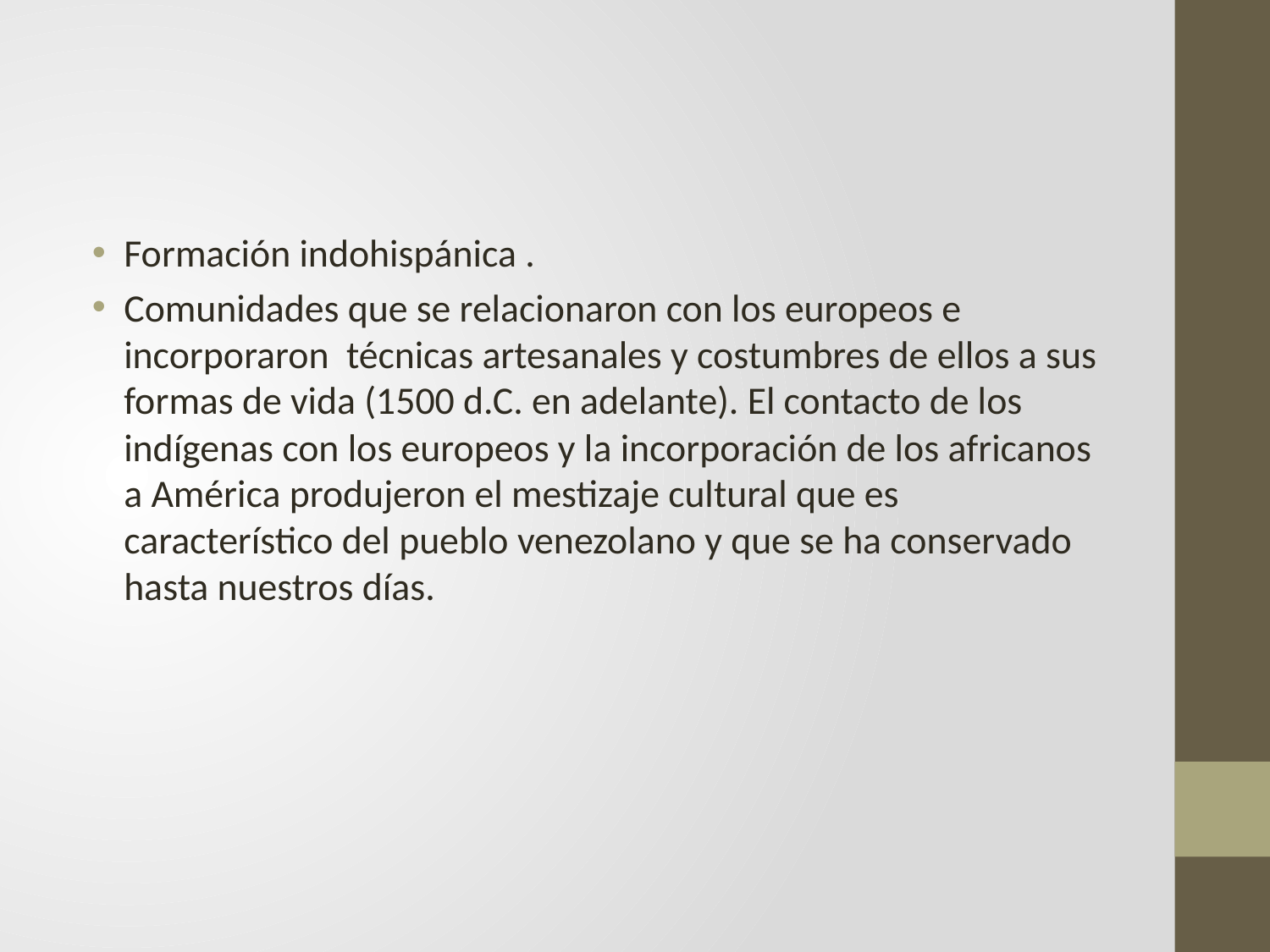

#
Formación indohispánica .
Comunidades que se relacionaron con los europeos e incorporaron  técnicas artesanales y costumbres de ellos a sus formas de vida (1500 d.C. en adelante). El contacto de los indígenas con los europeos y la incorporación de los africanos a América produjeron el mestizaje cultural que es característico del pueblo venezolano y que se ha conservado hasta nuestros días.